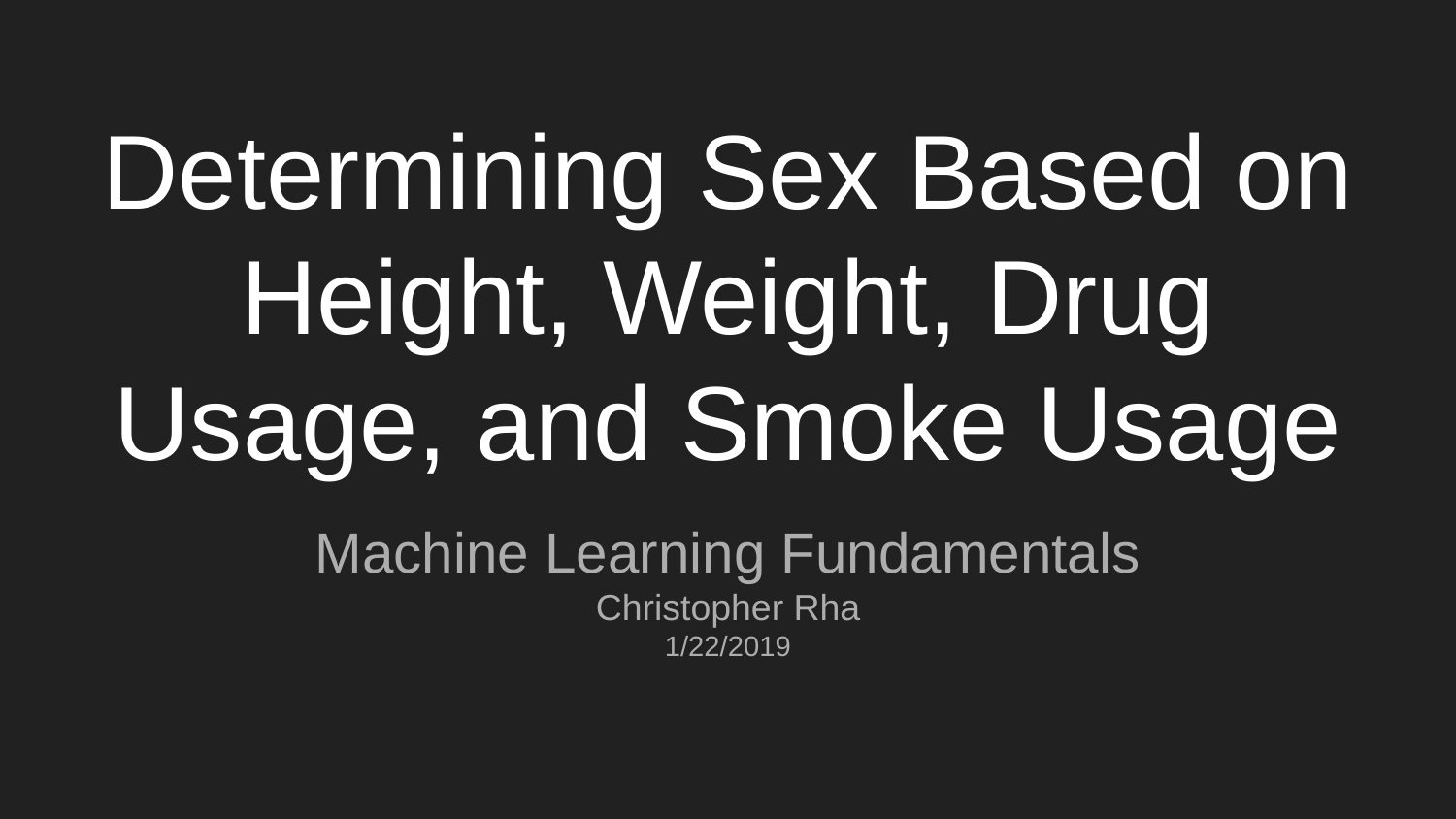

# Determining Sex Based on Height, Weight, Drug Usage, and Smoke Usage
Machine Learning Fundamentals
Christopher Rha
1/22/2019